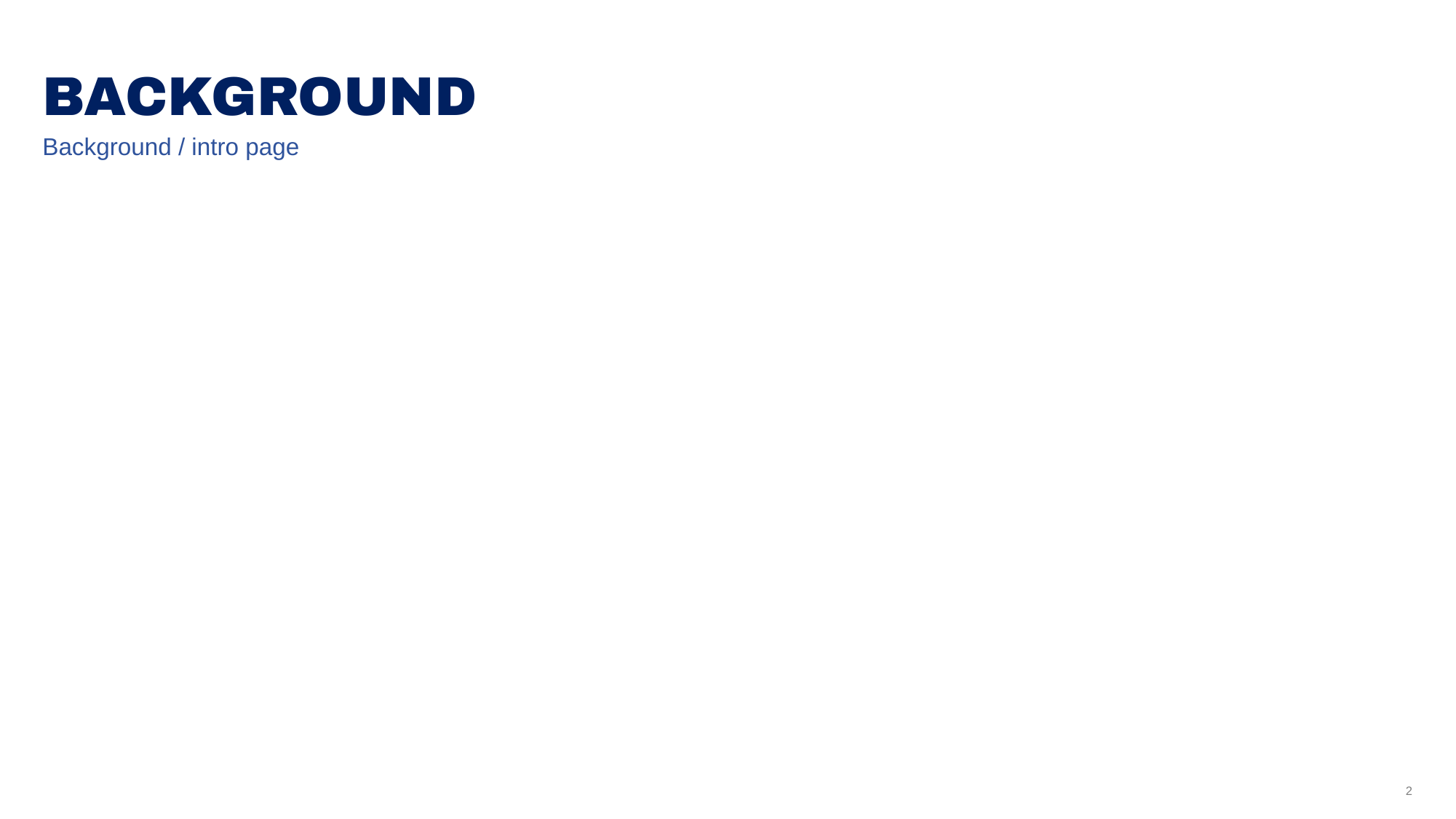

# background
Background / intro page
2